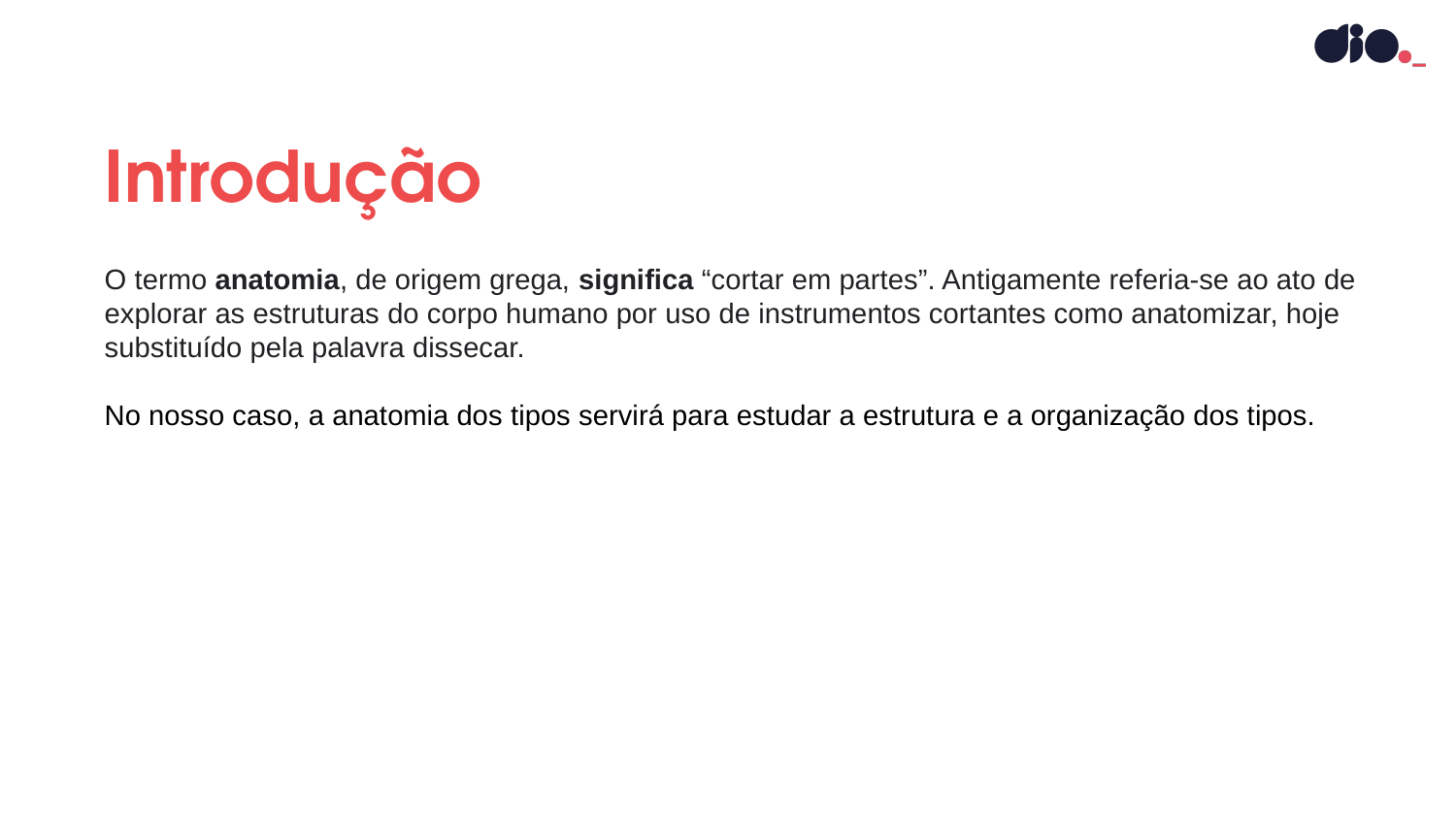

Introdução
O termo anatomia, de origem grega, significa “cortar em partes”. Antigamente referia-se ao ato de explorar as estruturas do corpo humano por uso de instrumentos cortantes como anatomizar, hoje substituído pela palavra dissecar.

No nosso caso, a anatomia dos tipos servirá para estudar a estrutura e a organização dos tipos.